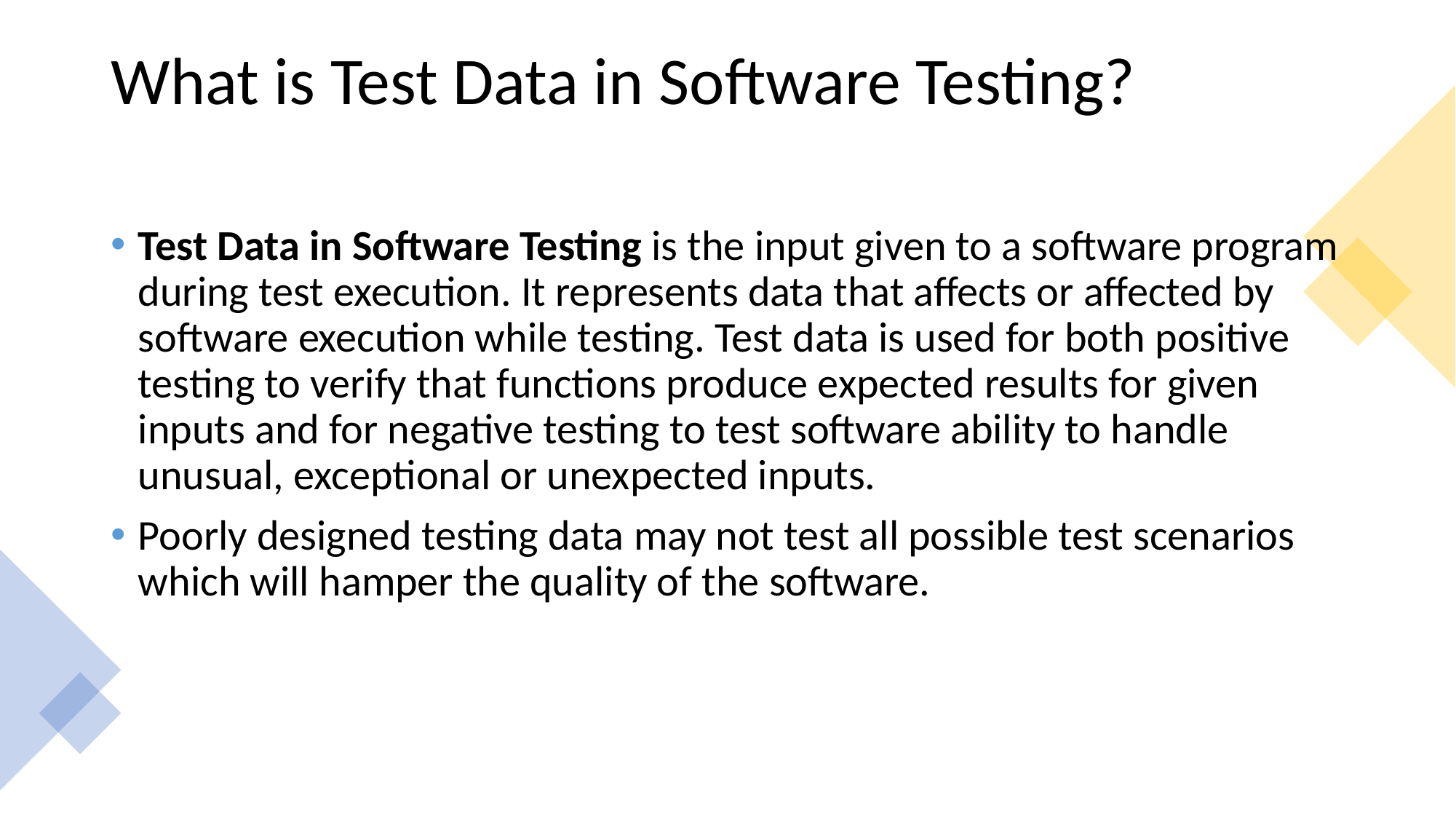

# What is Test Data in Software Testing?
Test Data in Software Testing is the input given to a software program during test execution. It represents data that affects or affected by software execution while testing. Test data is used for both positive testing to verify that functions produce expected results for given inputs and for negative testing to test software ability to handle unusual, exceptional or unexpected inputs.
Poorly designed testing data may not test all possible test scenarios which will hamper the quality of the software.